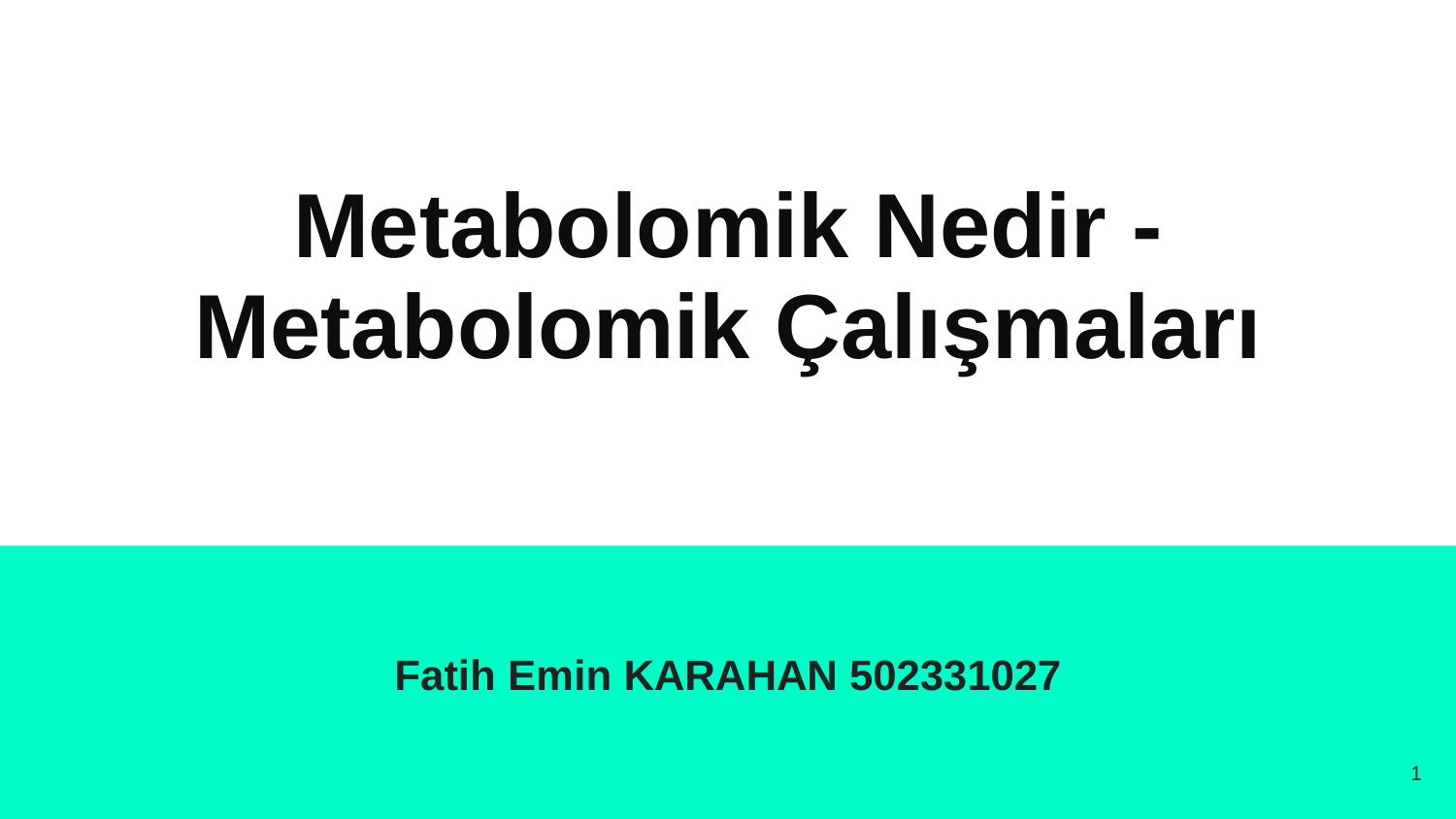

# Metabolomik Nedir - Metabolomik Çalışmaları
Fatih Emin KARAHAN 502331027
1